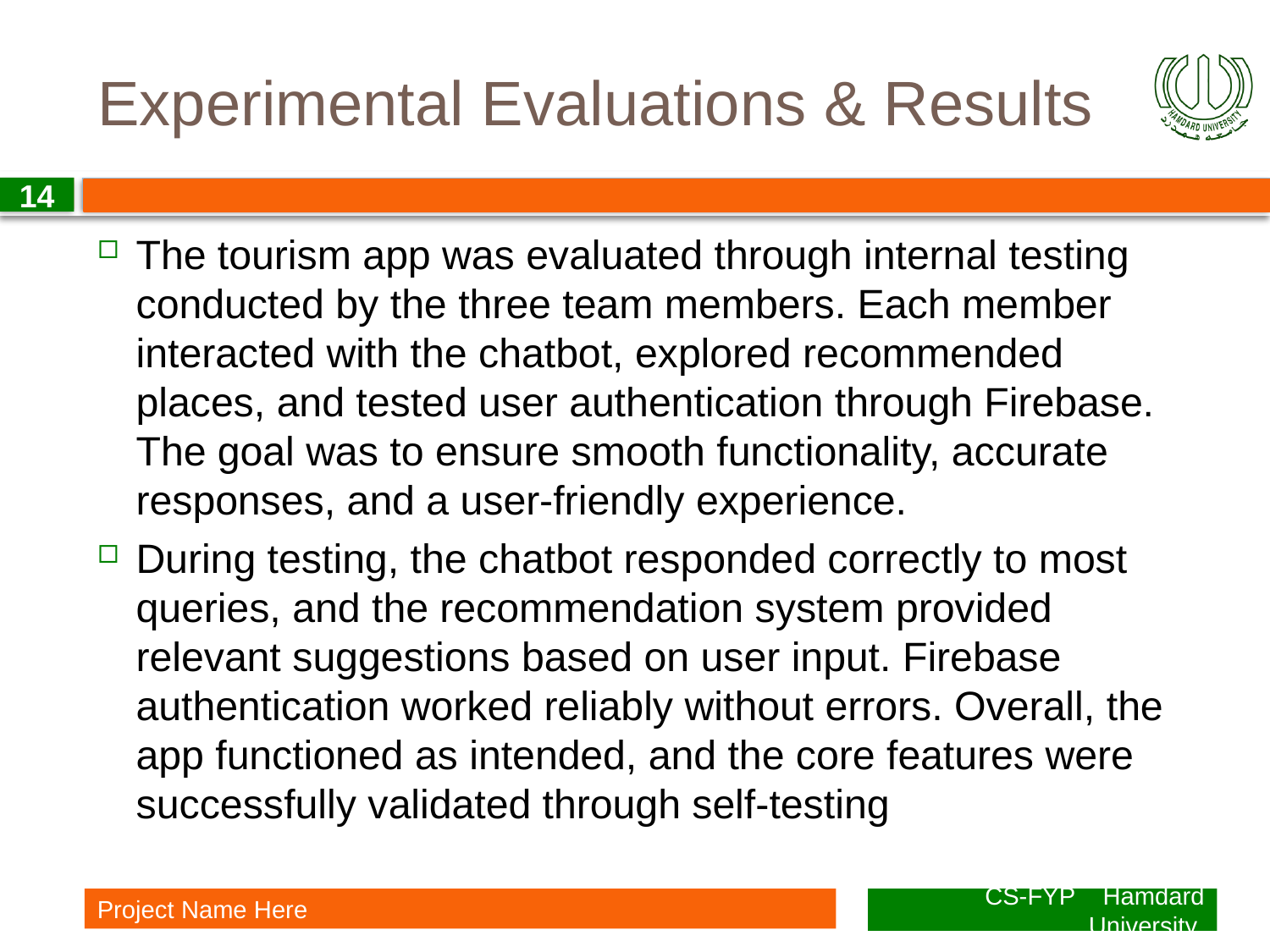

# Experimental Evaluations & Results
14
The tourism app was evaluated through internal testing conducted by the three team members. Each member interacted with the chatbot, explored recommended places, and tested user authentication through Firebase. The goal was to ensure smooth functionality, accurate responses, and a user-friendly experience.
During testing, the chatbot responded correctly to most queries, and the recommendation system provided relevant suggestions based on user input. Firebase authentication worked reliably without errors. Overall, the app functioned as intended, and the core features were successfully validated through self-testing

Project Name Here
CS-FYP    Hamdard University